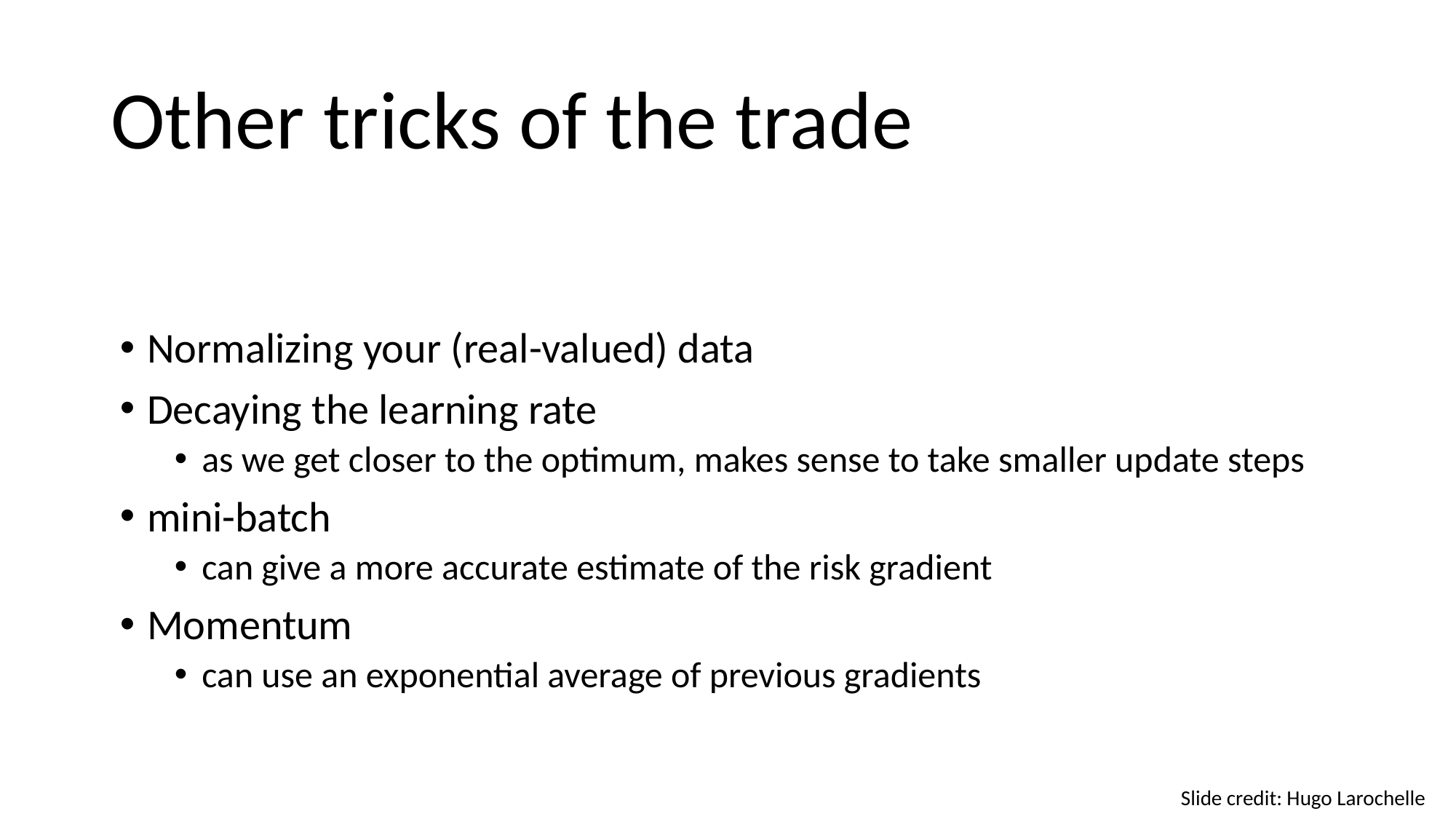

# Other tricks of the trade
Normalizing your (real-valued) data
Decaying the learning rate
as we get closer to the optimum, makes sense to take smaller update steps
mini-batch
can give a more accurate estimate of the risk gradient
Momentum
can use an exponential average of previous gradients
Slide credit: Hugo Larochelle